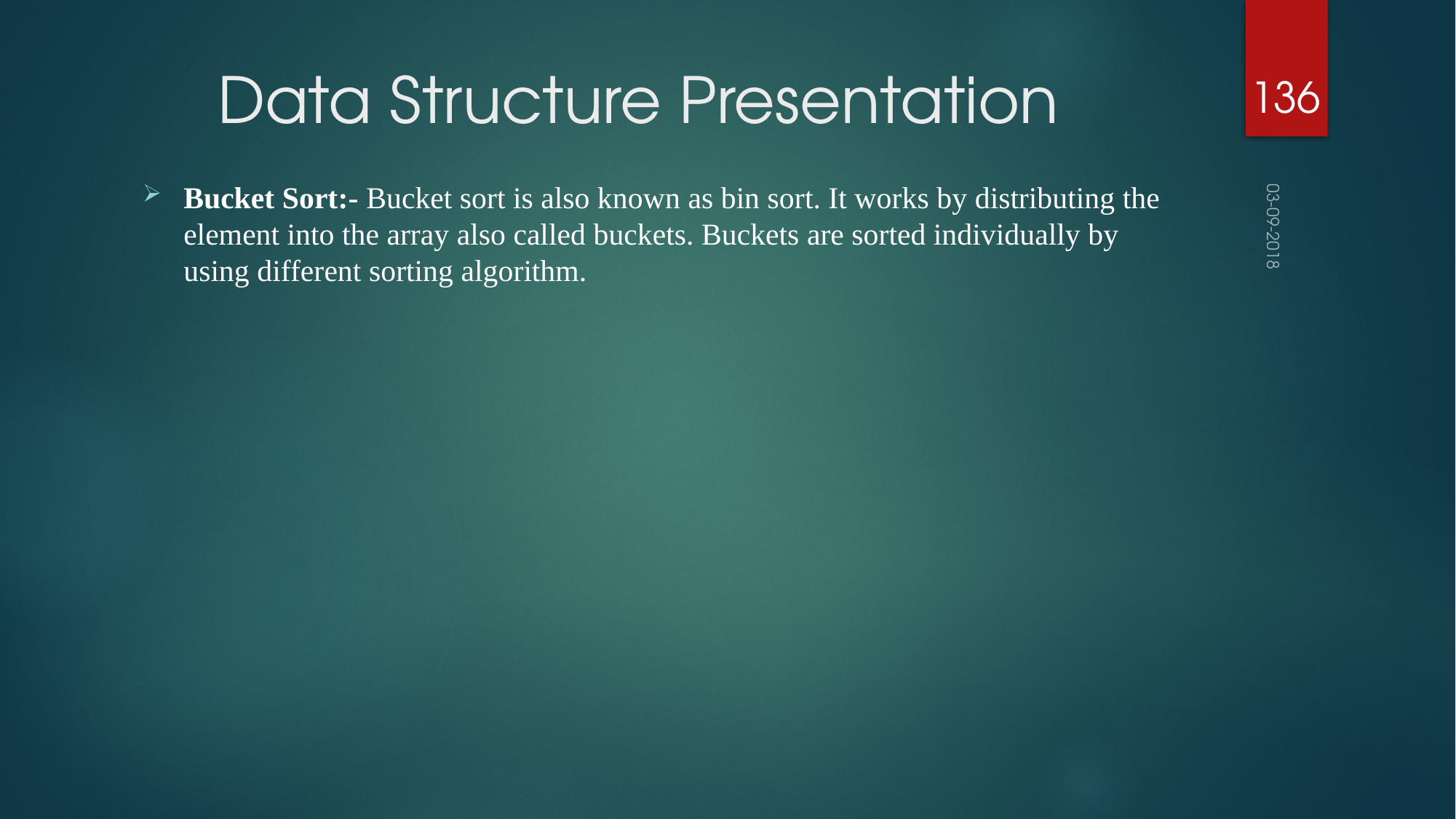

136
# Data Structure Presentation
Bucket Sort:- Bucket sort is also known as bin sort. It works by distributing the element into the array also called buckets. Buckets are sorted individually by using different sorting algorithm.

03-09-2018